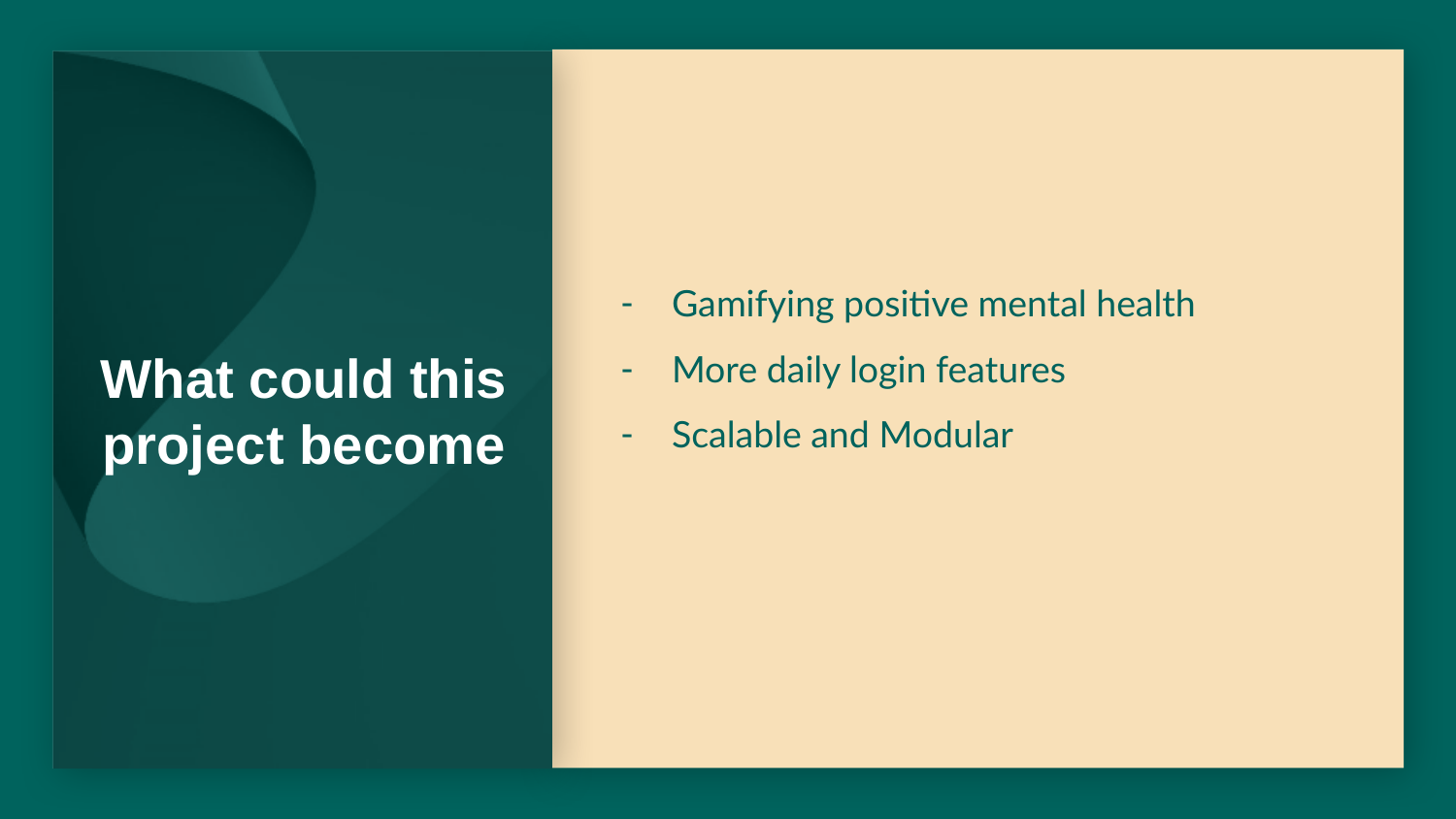

# What could this project become
Gamifying positive mental health
More daily login features
Scalable and Modular